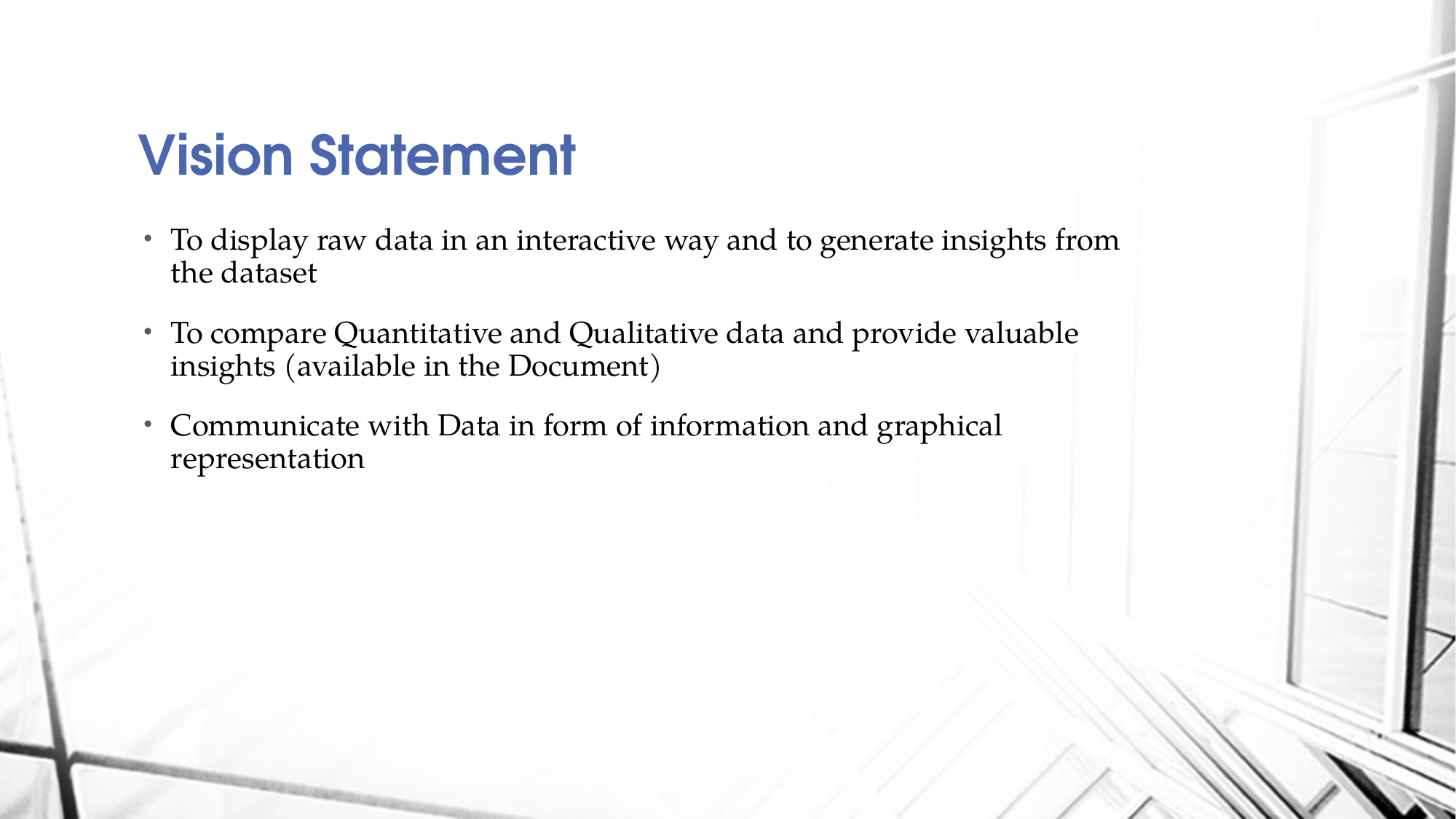

# Vision Statement
To display raw data in an interactive way and to generate insights from the dataset
To compare Quantitative and Qualitative data and provide valuable insights (available in the Document)
Communicate with Data in form of information and graphical representation